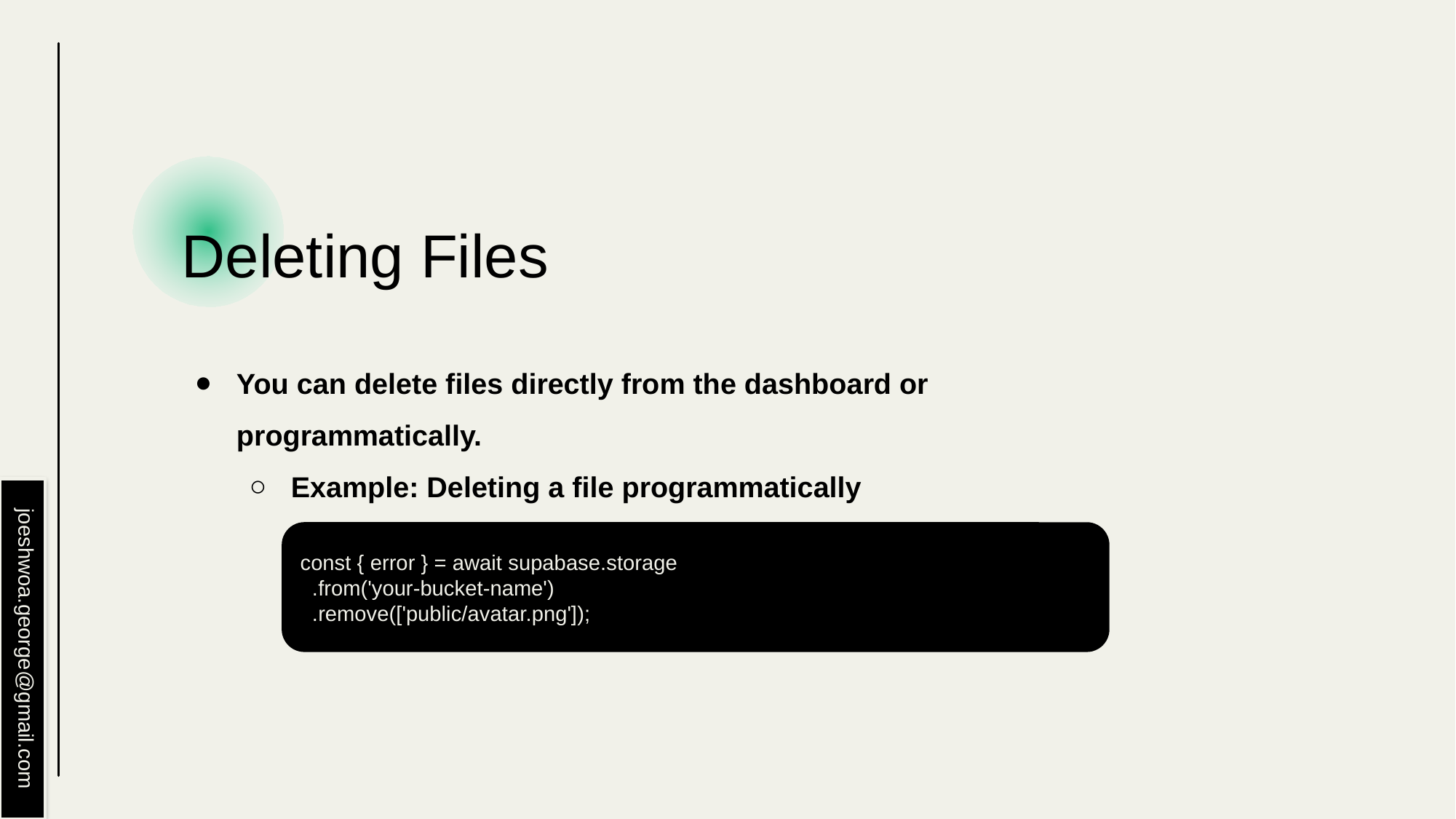

# Deleting Files
You can delete files directly from the dashboard or programmatically.
Example: Deleting a file programmatically
const { error } = await supabase.storage
  .from('your-bucket-name')
  .remove(['public/avatar.png']);
joeshwoa.george@gmail.com